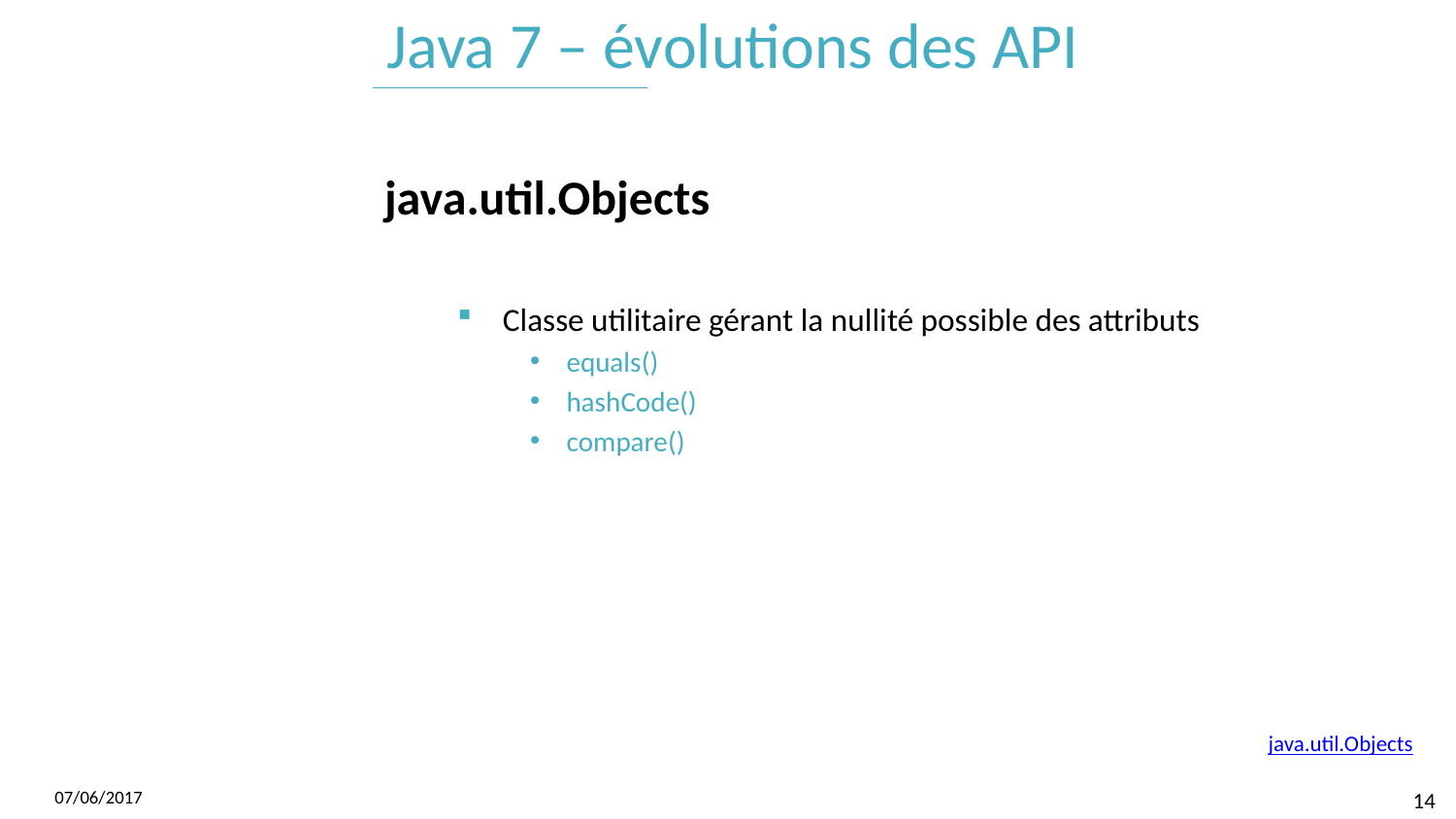

# Java 7 – évolutions des API

java.util.Objects

Classe utilitaire gérant la nullité possible des attributs
equals()
hashCode()
compare()

java.util.Objects
07/06/2017
14